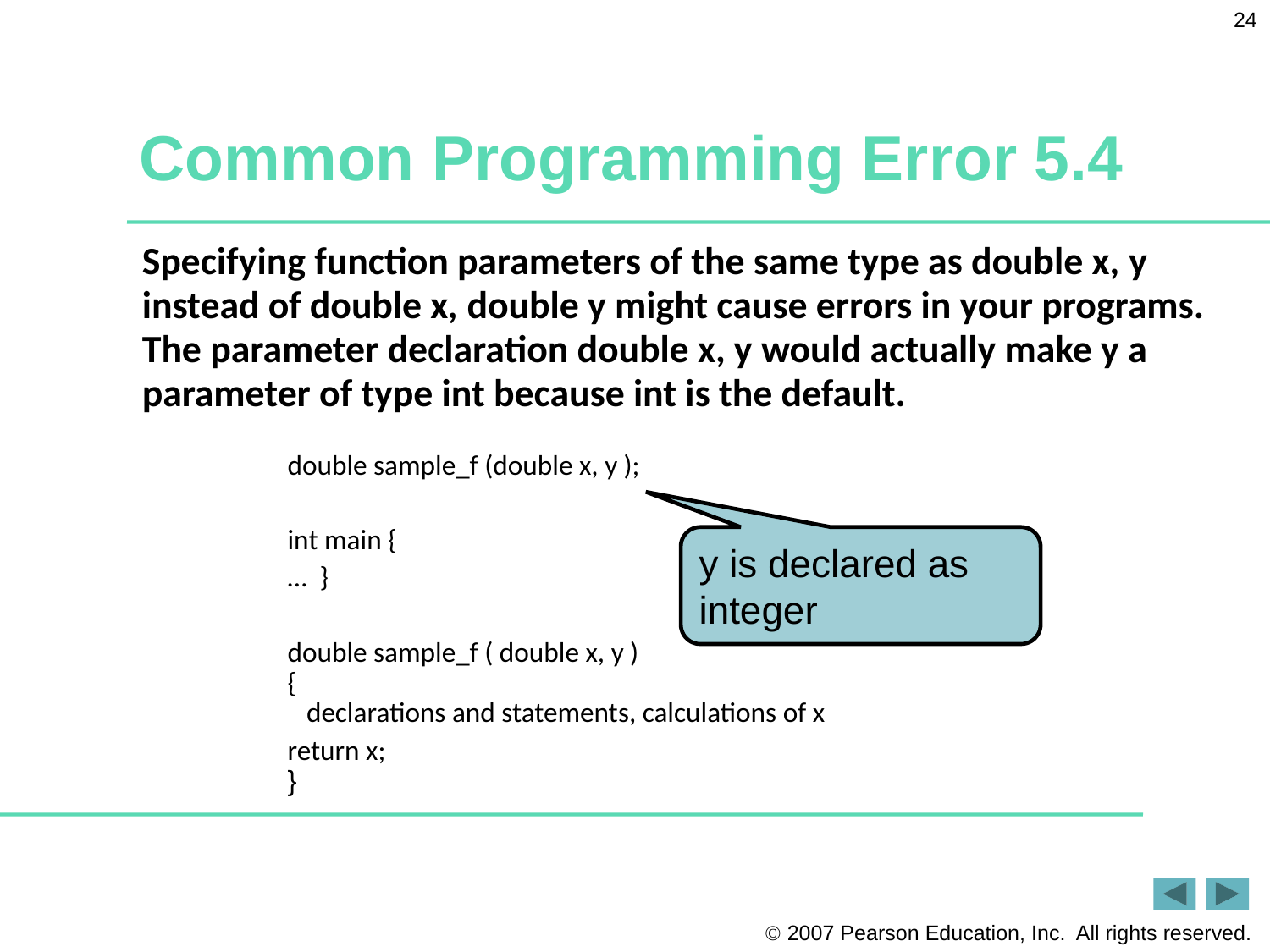

24
# Common Programming Error 5.4
Specifying function parameters of the same type as double x, y instead of double x, double y might cause errors in your programs. The parameter declaration double x, y would actually make y a parameter of type int because int is the default.
double sample_f (double x, y );

int main {
…  }

double sample_f ( double x, y )
{
   declarations and statements, calculations of x
return x;
}
y is declared as integer